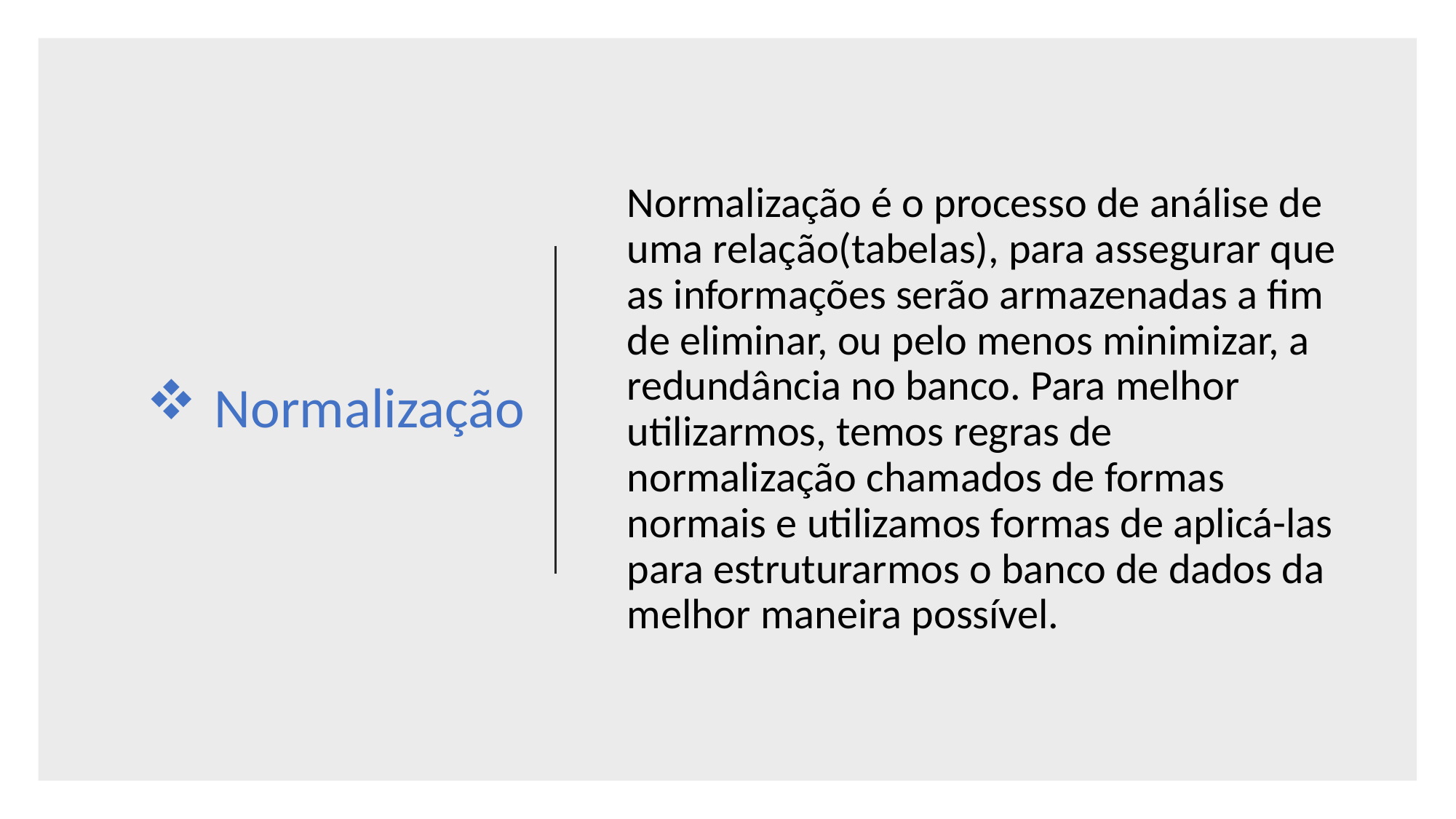

# Normalização
Normalização é o processo de análise de uma relação(tabelas), para assegurar que as informações serão armazenadas a fim de eliminar, ou pelo menos minimizar, a redundância no banco. Para melhor utilizarmos, temos regras de normalização chamados de formas normais e utilizamos formas de aplicá-las para estruturarmos o banco de dados da melhor maneira possível.